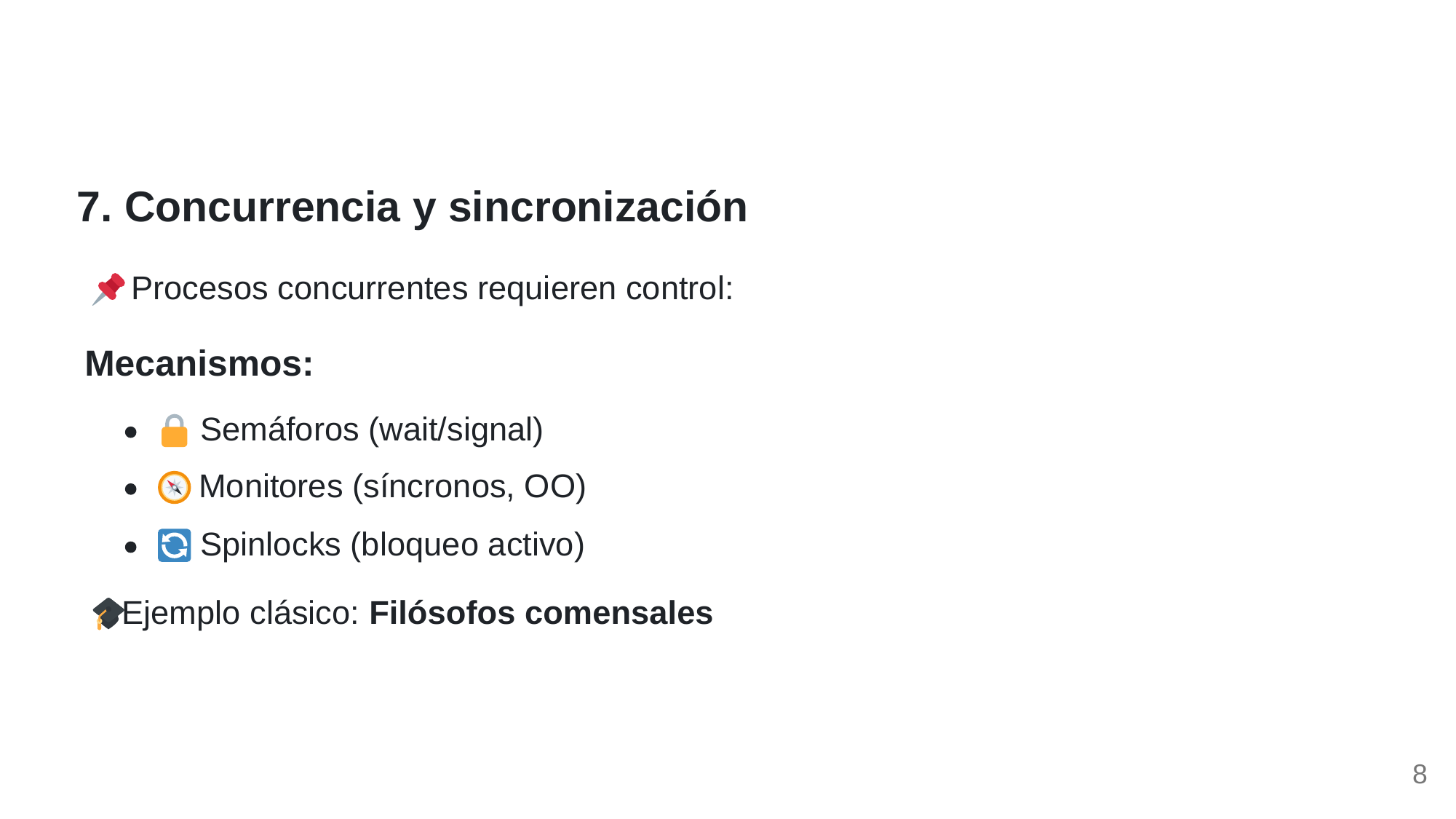

7. Concurrencia y sincronización
 Procesos concurrentes requieren control:

Mecanismos:
 Semáforos (wait/signal)

 Monitores (síncronos, OO)

 Spinlocks (bloqueo activo)

 Ejemplo clásico: Filósofos comensales

8